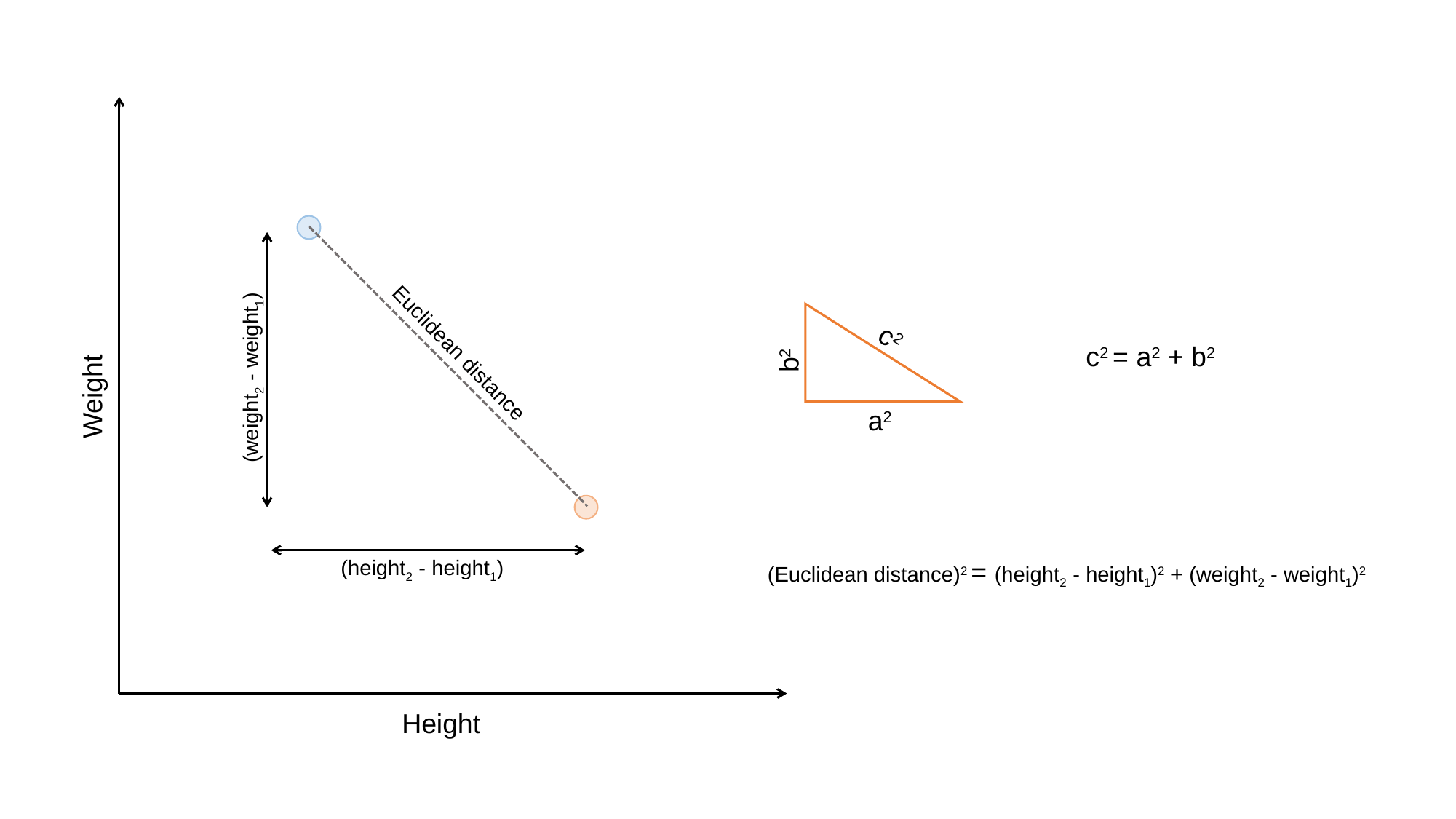

c2
b2
c2 = a2 + b2
(weight2 - weight1)
Euclidean distance
Weight
a2

(height2 - height1)
(Euclidean distance)2 = (height2 - height1)2 + (weight2 - weight1)2
Height